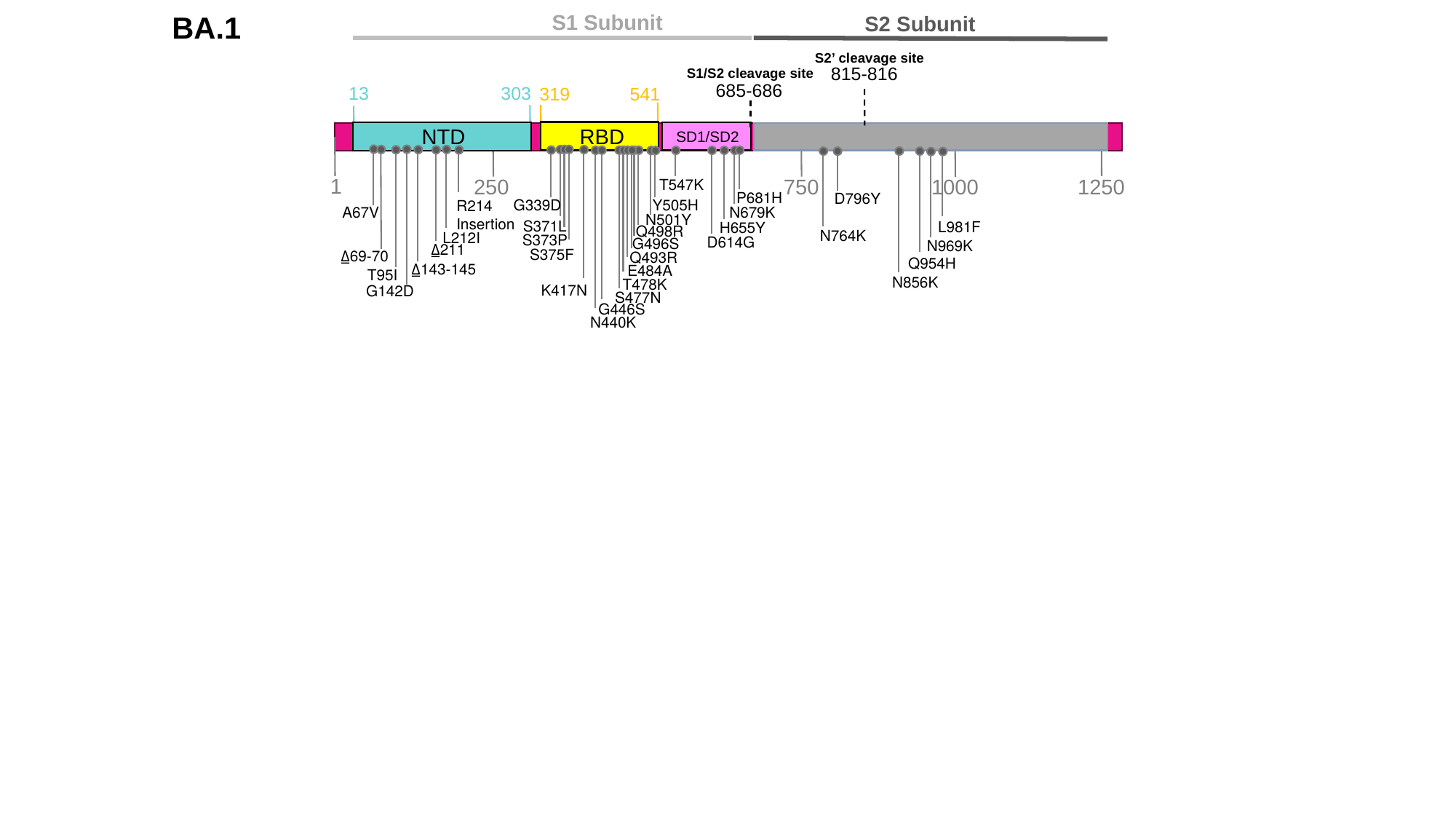

BA.1
S1 Subunit
S2 Subunit
S2’ cleavage site
815-816
S1/S2 cleavage site
685-686
13
303
319
541
NTD
RBD
SD1/SD2

1
1250
750
1000
250

T547K
P681H
D796Y
Y505H
G339D
R214
Insertion
A67V
N679K
N501Y
S371L
L981F
H655Y
Q498R
N764K
L212I
S373P
D614G
G496S
N969K
⍙211
S375F
⍙69-70
Q493R
Q954H
⍙143-145
E484A
T95I
N856K
T478K
K417N
G142D
S477N
G446S
N440K